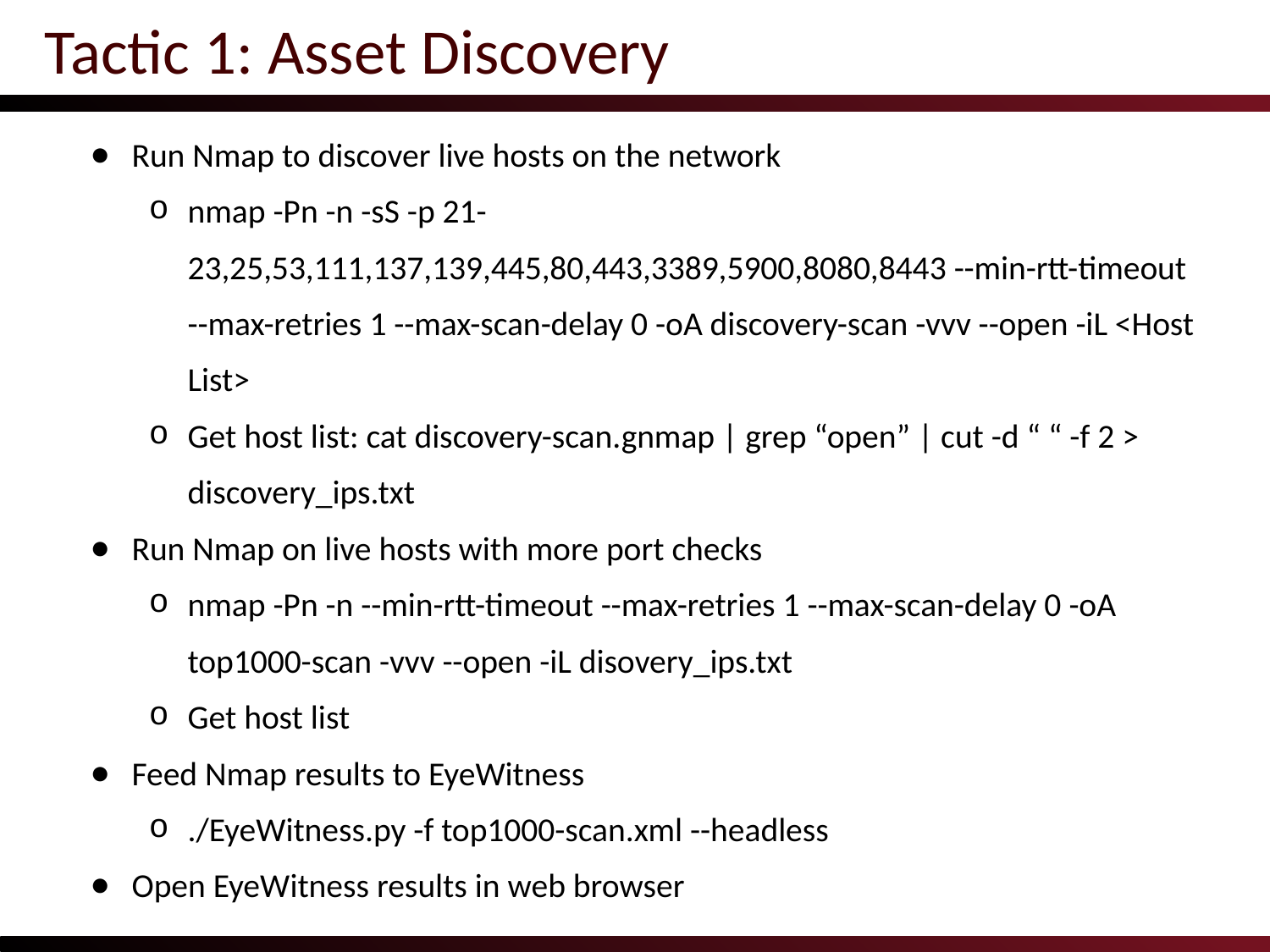

# Tactic 1: Asset Discovery
Run Nmap to discover live hosts on the network
nmap -Pn -n -sS -p 21-23,25,53,111,137,139,445,80,443,3389,5900,8080,8443 --min-rtt-timeout --max-retries 1 --max-scan-delay 0 -oA discovery-scan -vvv --open -iL <Host List>
Get host list: cat discovery-scan.gnmap | grep “open” | cut -d “ “ -f 2 > discovery_ips.txt
Run Nmap on live hosts with more port checks
nmap -Pn -n --min-rtt-timeout --max-retries 1 --max-scan-delay 0 -oA top1000-scan -vvv --open -iL disovery_ips.txt
Get host list
Feed Nmap results to EyeWitness
./EyeWitness.py -f top1000-scan.xml --headless
Open EyeWitness results in web browser